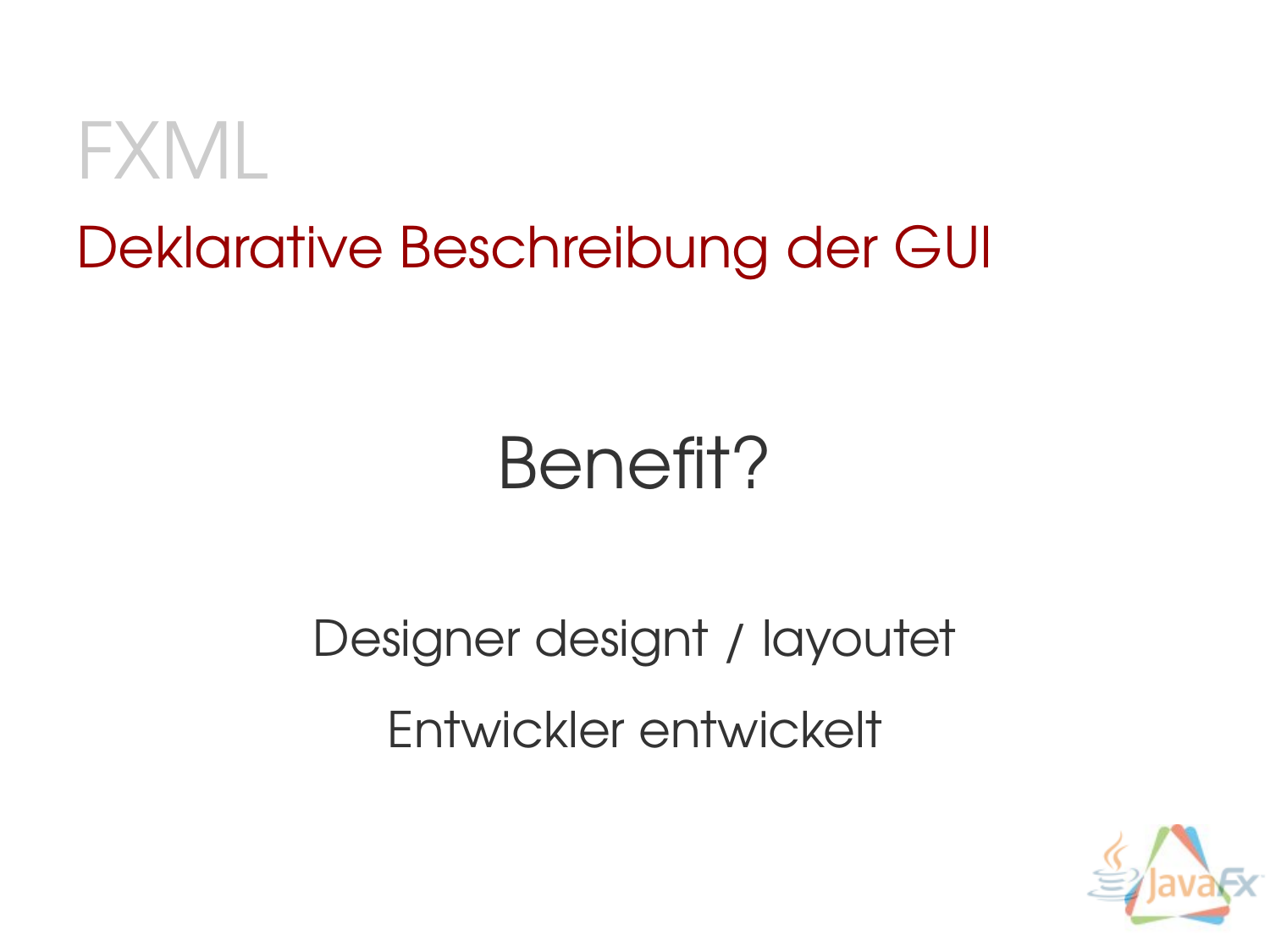

FXML
# Deklarative Beschreibung der GUI
Benefit?
Designer designt / layoutet
Entwickler entwickelt